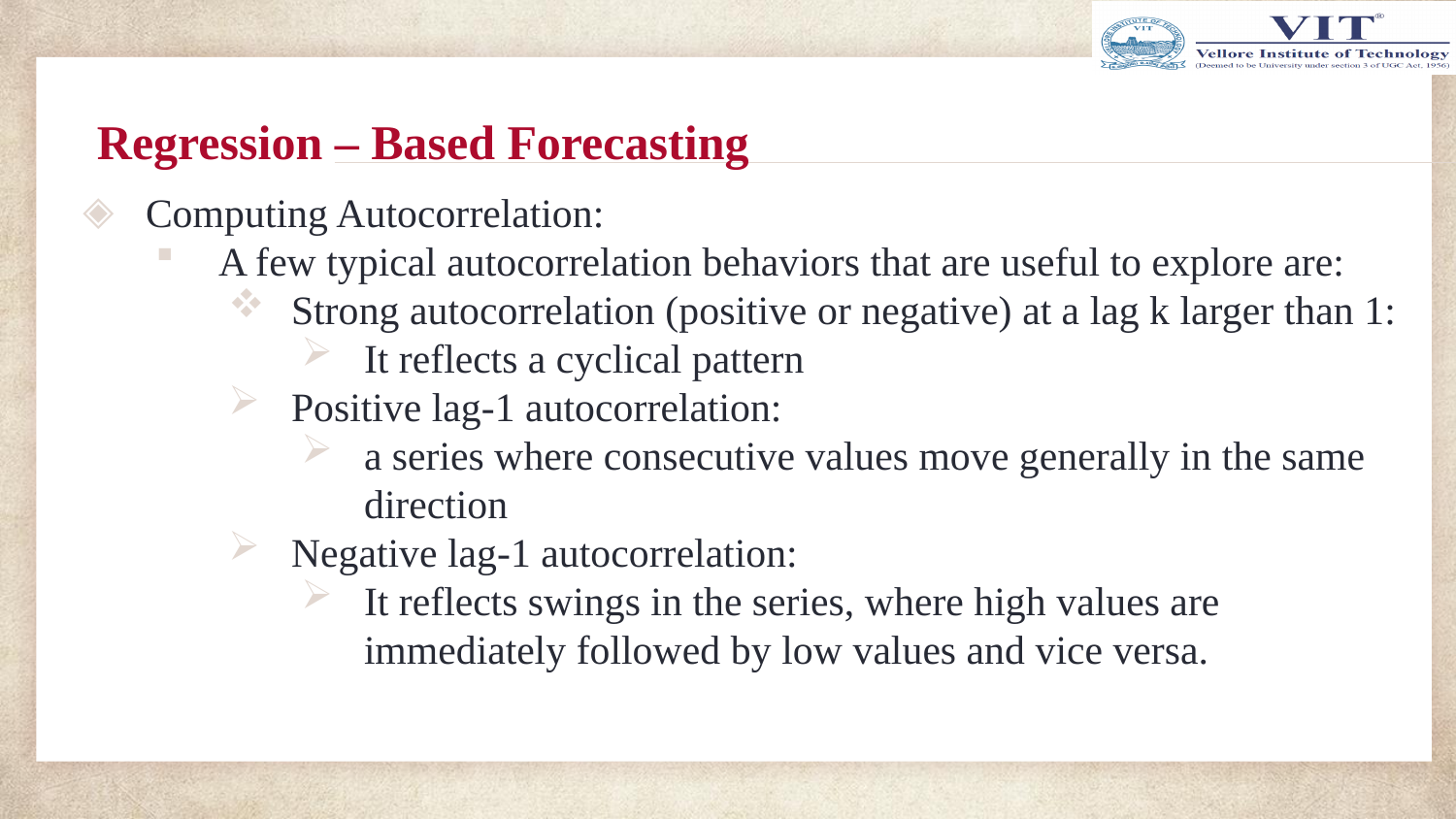

# Regression – Based Forecasting
Computing Autocorrelation:
A few typical autocorrelation behaviors that are useful to explore are:
Strong autocorrelation (positive or negative) at a lag k larger than 1:
It reflects a cyclical pattern
Positive lag-1 autocorrelation:
a series where consecutive values move generally in the same direction
Negative lag-1 autocorrelation:
It reflects swings in the series, where high values are immediately followed by low values and vice versa.